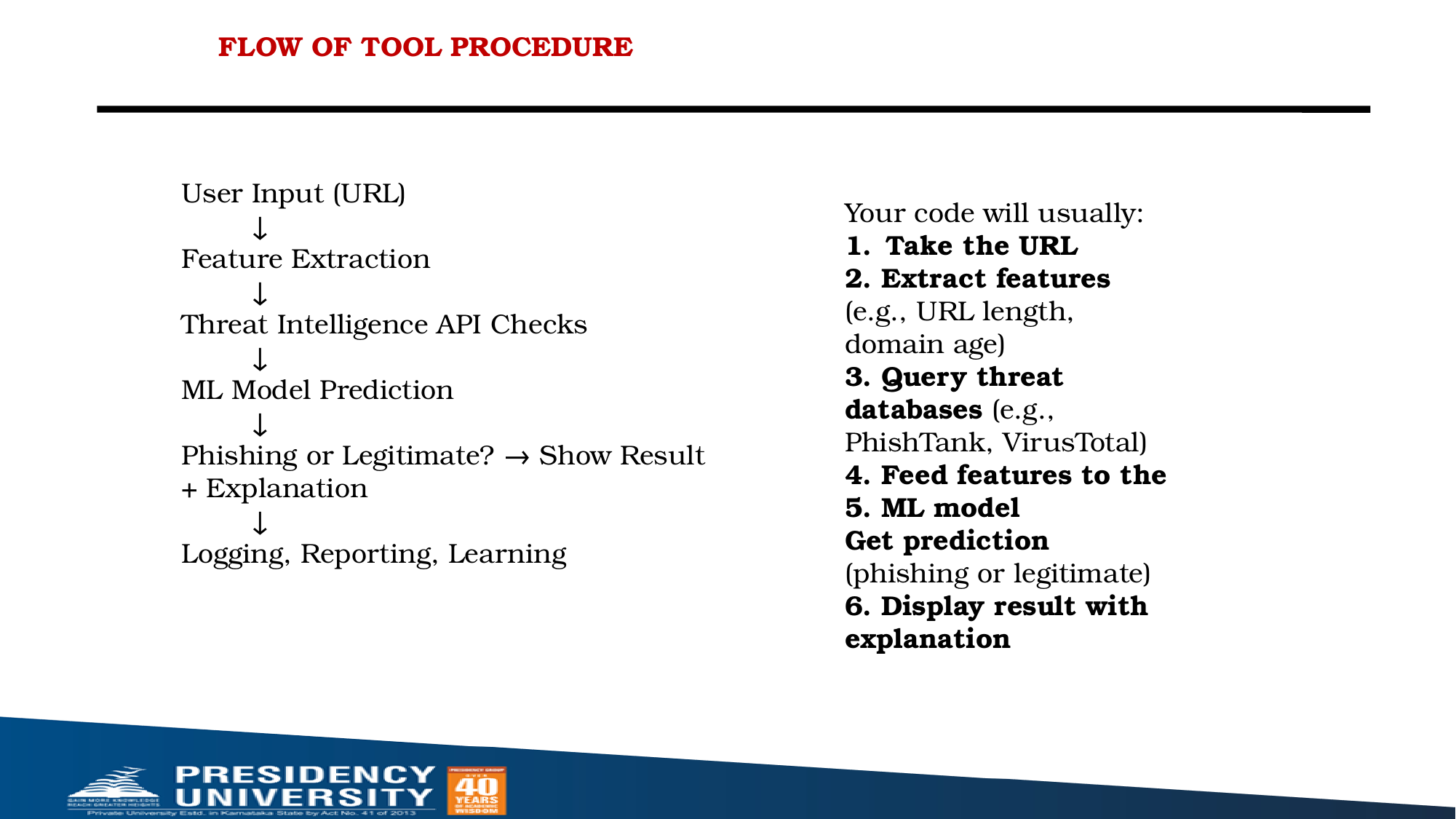

FLOW OF TOOL PROCEDURE
User Input (URL)
        ↓
Feature Extraction
        ↓
Threat Intelligence API Checks
        ↓
ML Model Prediction
        ↓
Phishing or Legitimate? → Show Result + Explanation
        ↓
Logging, Reporting, Learning

Your code will usually:
Take the URL
2. Extract features (e.g., URL length, domain age)
3. Query threat databases (e.g., PhishTank, VirusTotal)
4. Feed features to the 5. ML model
Get prediction (phishing or legitimate)
6. Display result with explanation